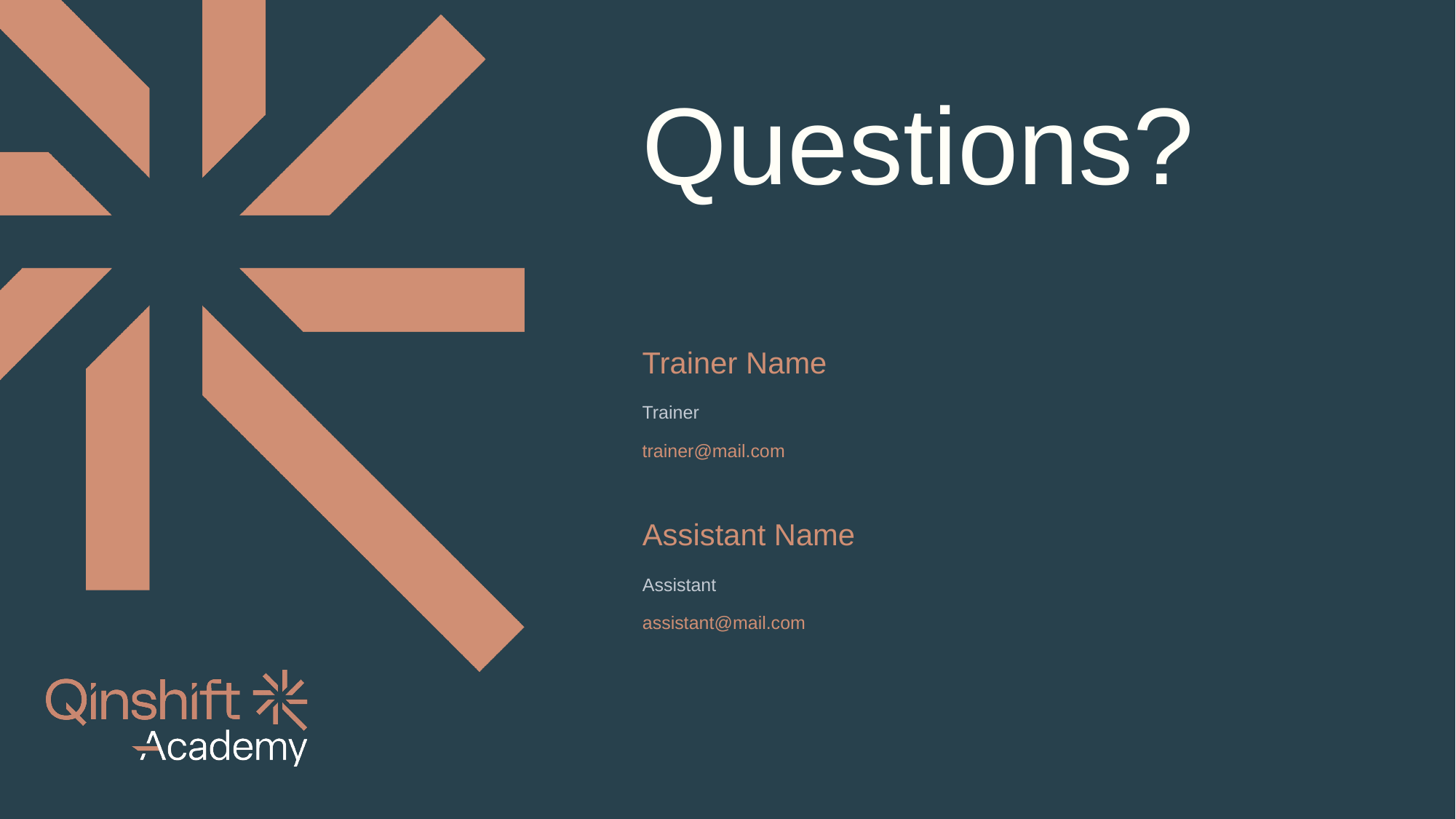

# Questions?
Trainer Name
Trainer
trainer@mail.com
Assistant Name
Assistant
assistant@mail.com